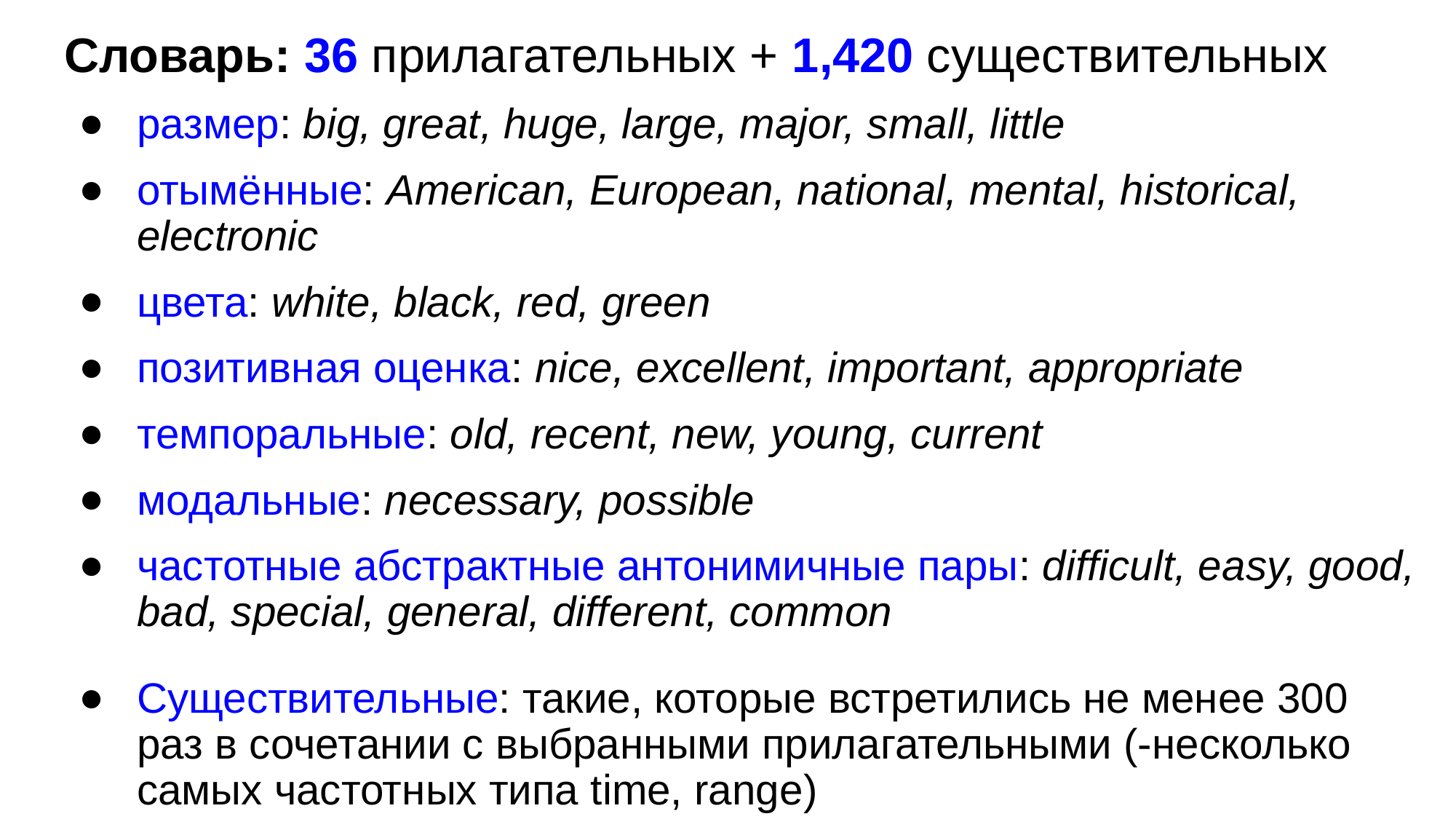

# Словарь: 36 прилагательных + 1,420 существительных

размер: big, great, huge, large, major, small, little
отымённые: American, European, national, mental, historical, electronic
цвета: white, black, red, green
позитивная оценка: nice, excellent, important, appropriate
темпоральные: old, recent, new, young, current
модальные: necessary, possible
частотные абстрактные антонимичные пары: difficult, easy, good, bad, special, general, different, common
Существительные: такие, которые встретились не менее 300 раз в сочетании с выбранными прилагательными (-несколько самых частотных типа time, range)